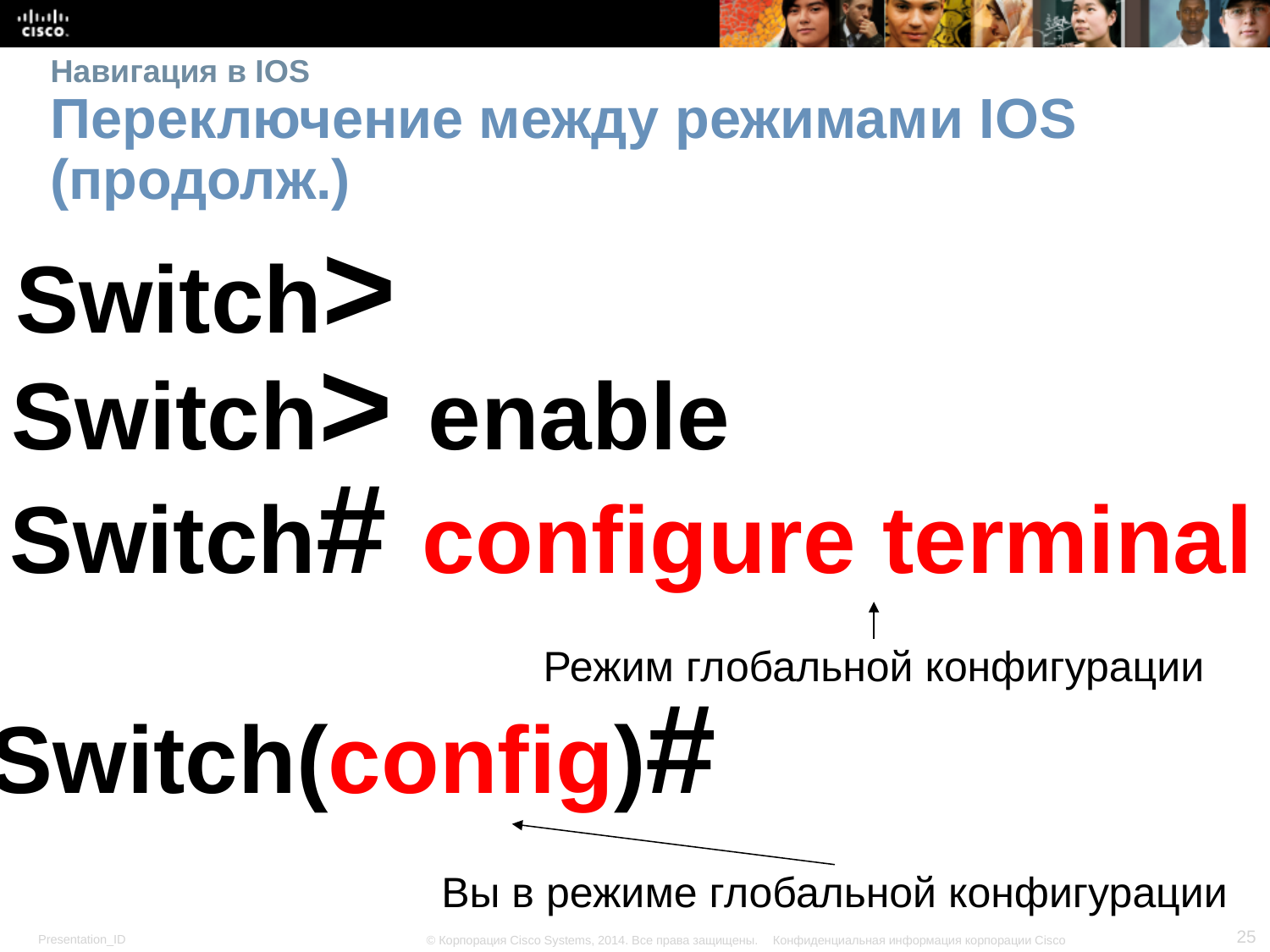

# Навигация в IOS Переключение между режимами IOS (продолж.)
Switch>
Switch> enable
Switch# configure terminal
Режим глобальной конфигурации
Switch(config)#
Вы в режиме глобальной конфигурации